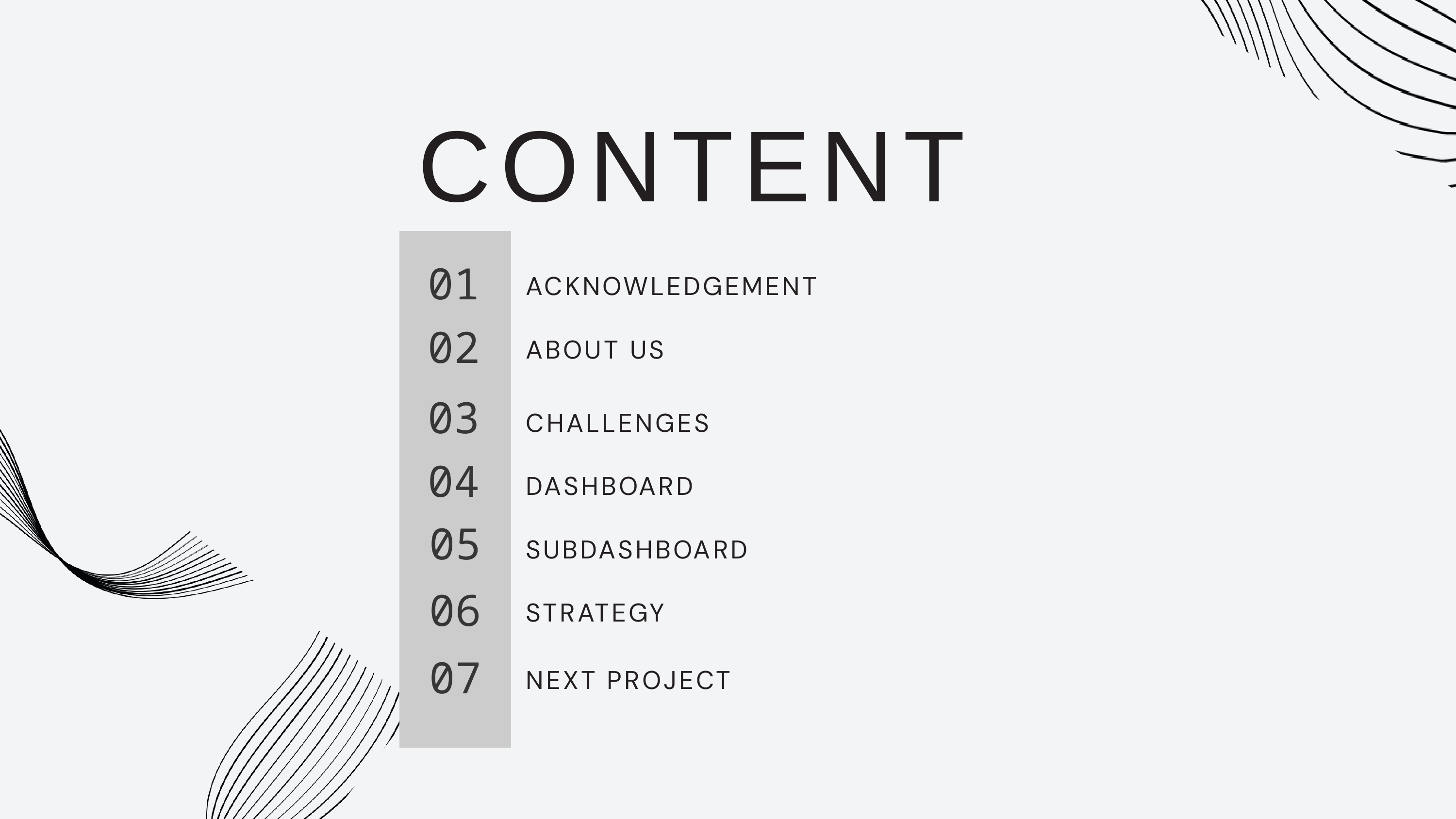

CONTENT

01
ACKNOWLEDGEMENT
02
ABOUT US
03
CHALLENGES

04
DASHBOARD
05
SUBDASHBOARD
06
STRATEGY
07
NEXT PROJECT